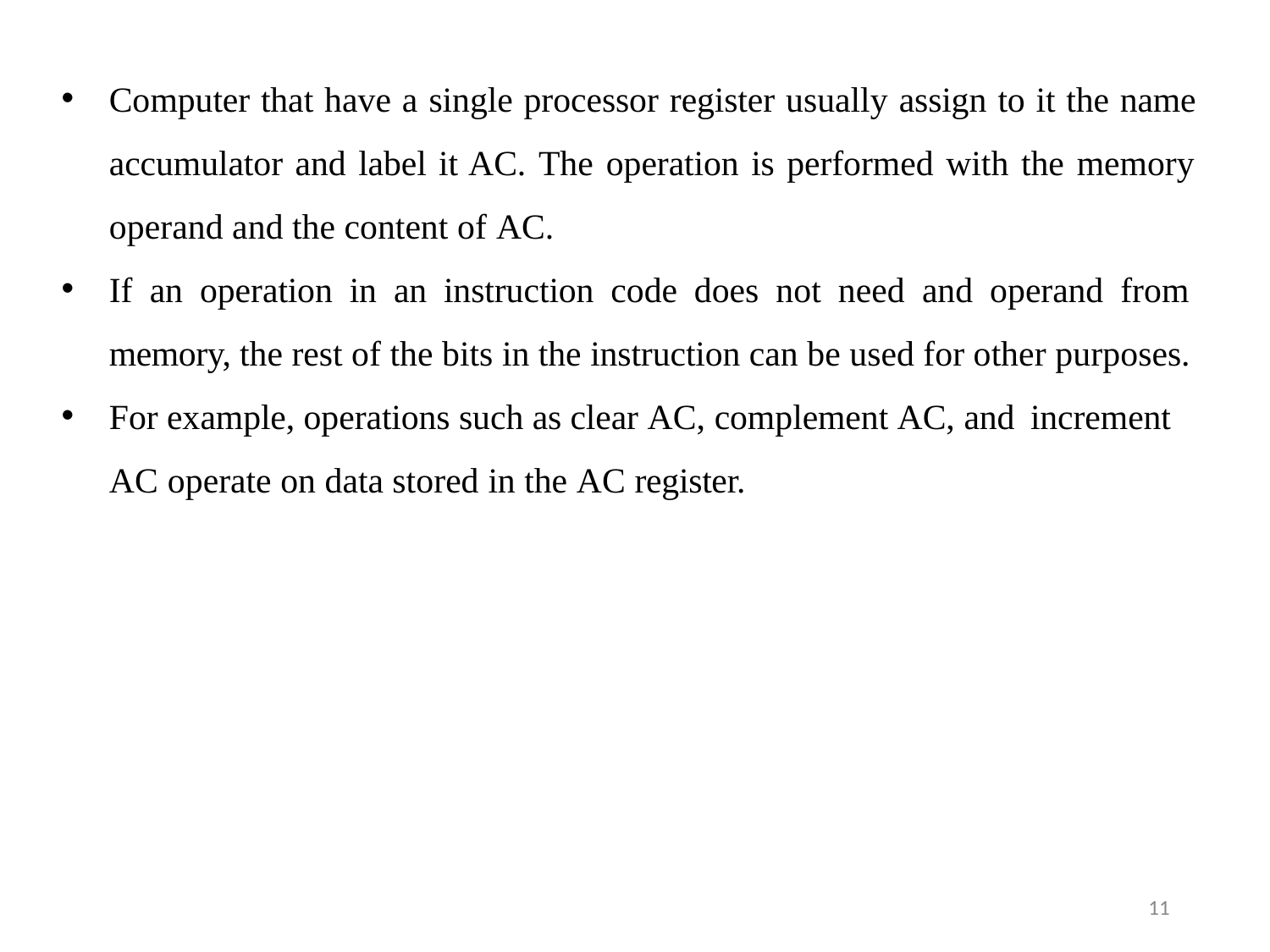

Computer that have a single processor register usually assign to it the name  accumulator and label it AC. The operation is performed with the memory  operand and the content of AC.
If an operation in an instruction code does not need and operand from  memory, the rest of the bits in the instruction can be used for other purposes.
For example, operations such as clear AC, complement AC, and increment
AC operate on data stored in the AC register.
11